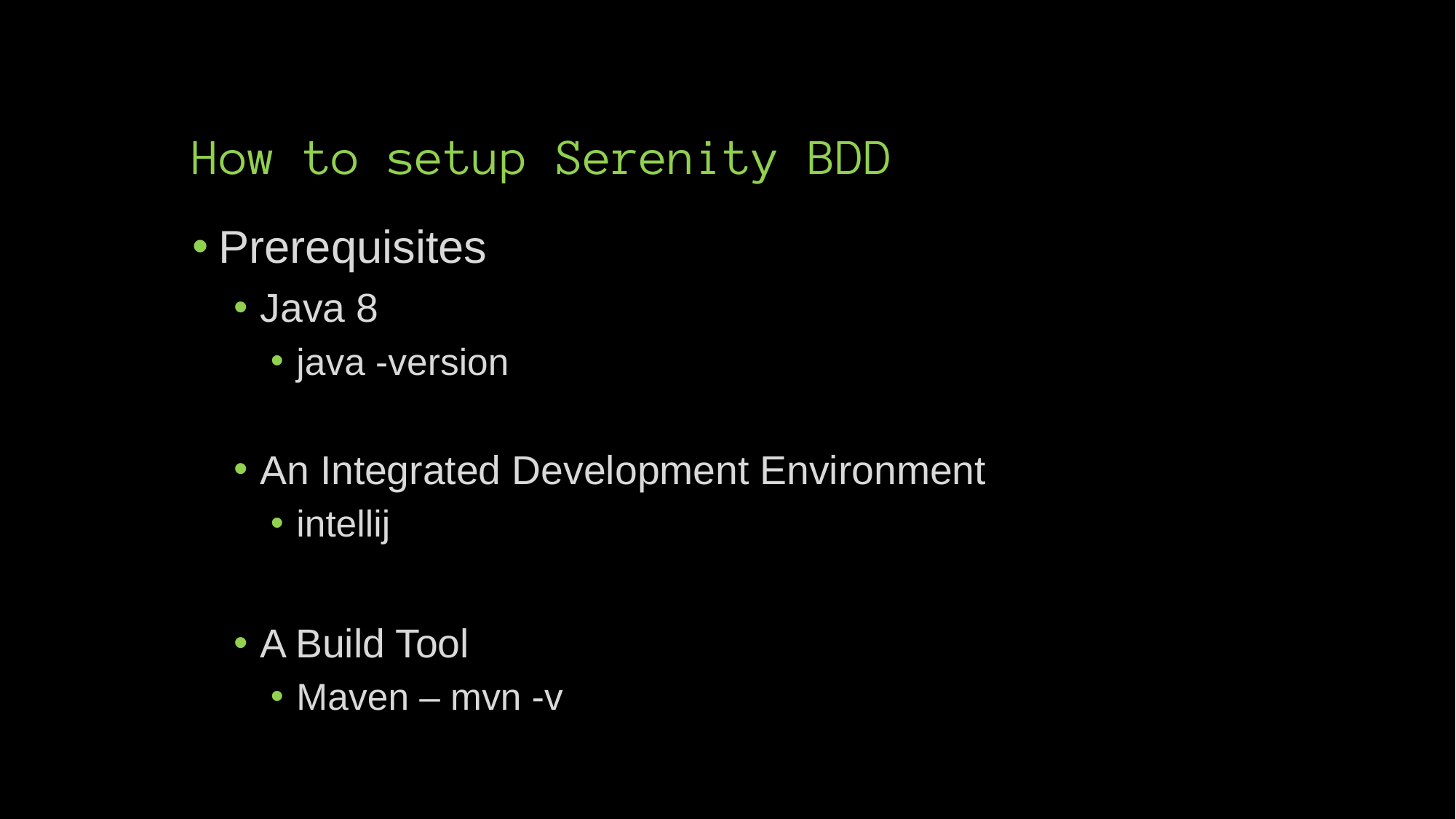

# How to setup Serenity BDD
Prerequisites
Java 8
java -version

An Integrated Development Environment
intellij

A Build Tool
Maven – mvn -v